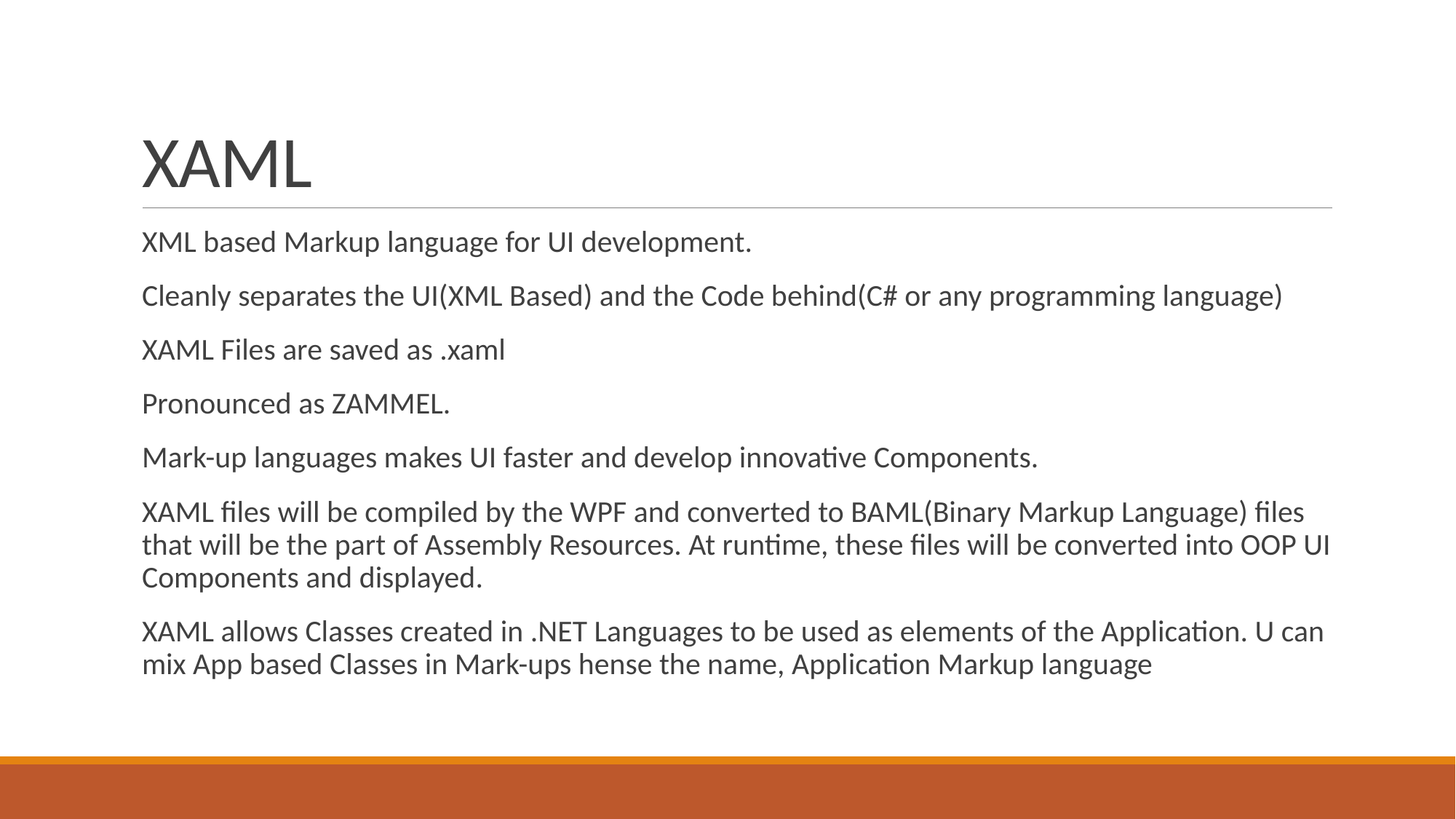

# XAML
XML based Markup language for UI development.
Cleanly separates the UI(XML Based) and the Code behind(C# or any programming language)
XAML Files are saved as .xaml
Pronounced as ZAMMEL.
Mark-up languages makes UI faster and develop innovative Components.
XAML files will be compiled by the WPF and converted to BAML(Binary Markup Language) files that will be the part of Assembly Resources. At runtime, these files will be converted into OOP UI Components and displayed.
XAML allows Classes created in .NET Languages to be used as elements of the Application. U can mix App based Classes in Mark-ups hense the name, Application Markup language